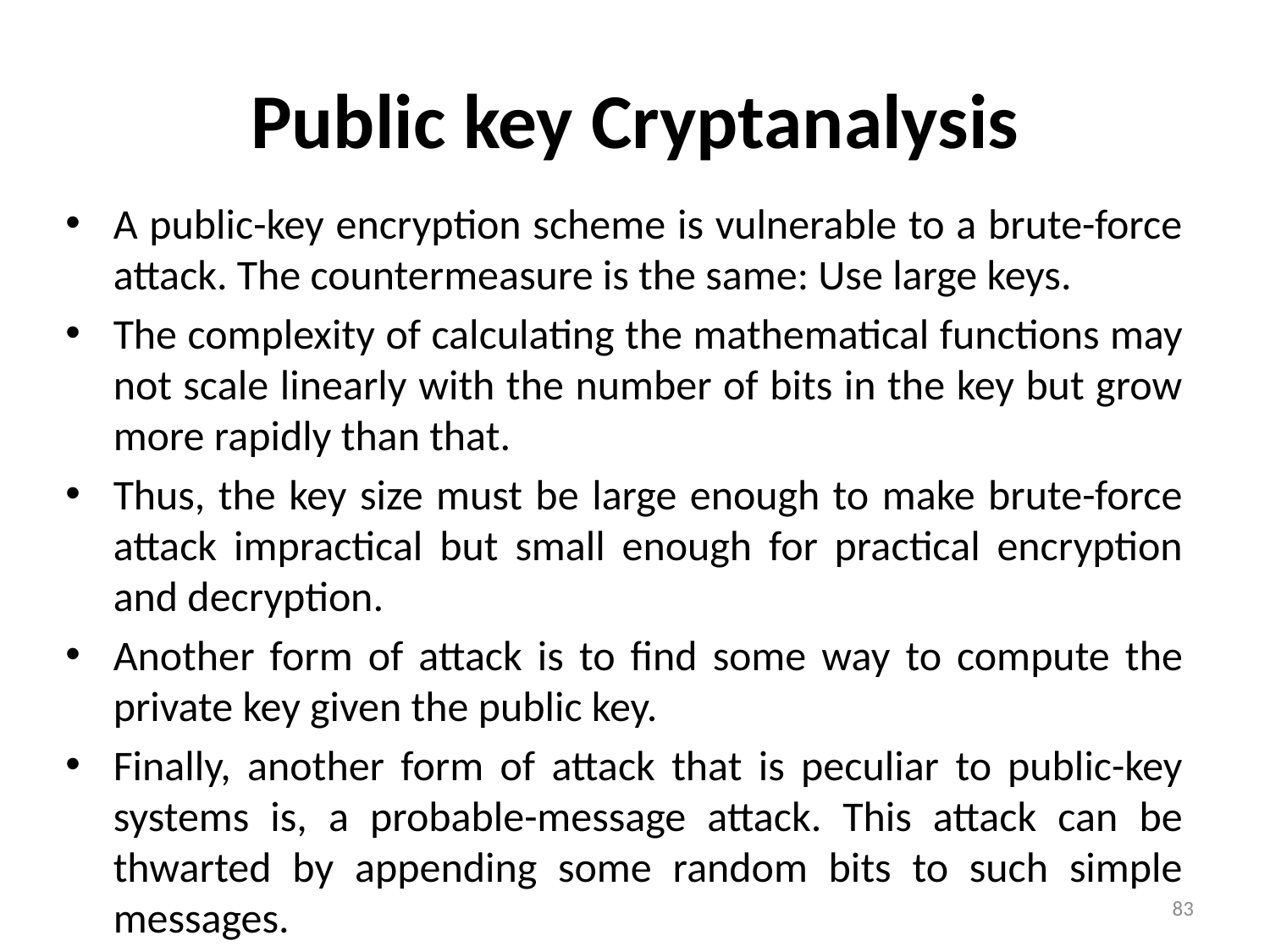

# Public key Cryptanalysis
A public-key encryption scheme is vulnerable to a brute-force attack. The countermeasure is the same: Use large keys.
The complexity of calculating the mathematical functions may not scale linearly with the number of bits in the key but grow more rapidly than that.
Thus, the key size must be large enough to make brute-force attack impractical but small enough for practical encryption and decryption.
Another form of attack is to find some way to compute the private key given the public key.
Finally, another form of attack that is peculiar to public-key systems is, a probable-message attack. This attack can be thwarted by appending some random bits to such simple messages.
83